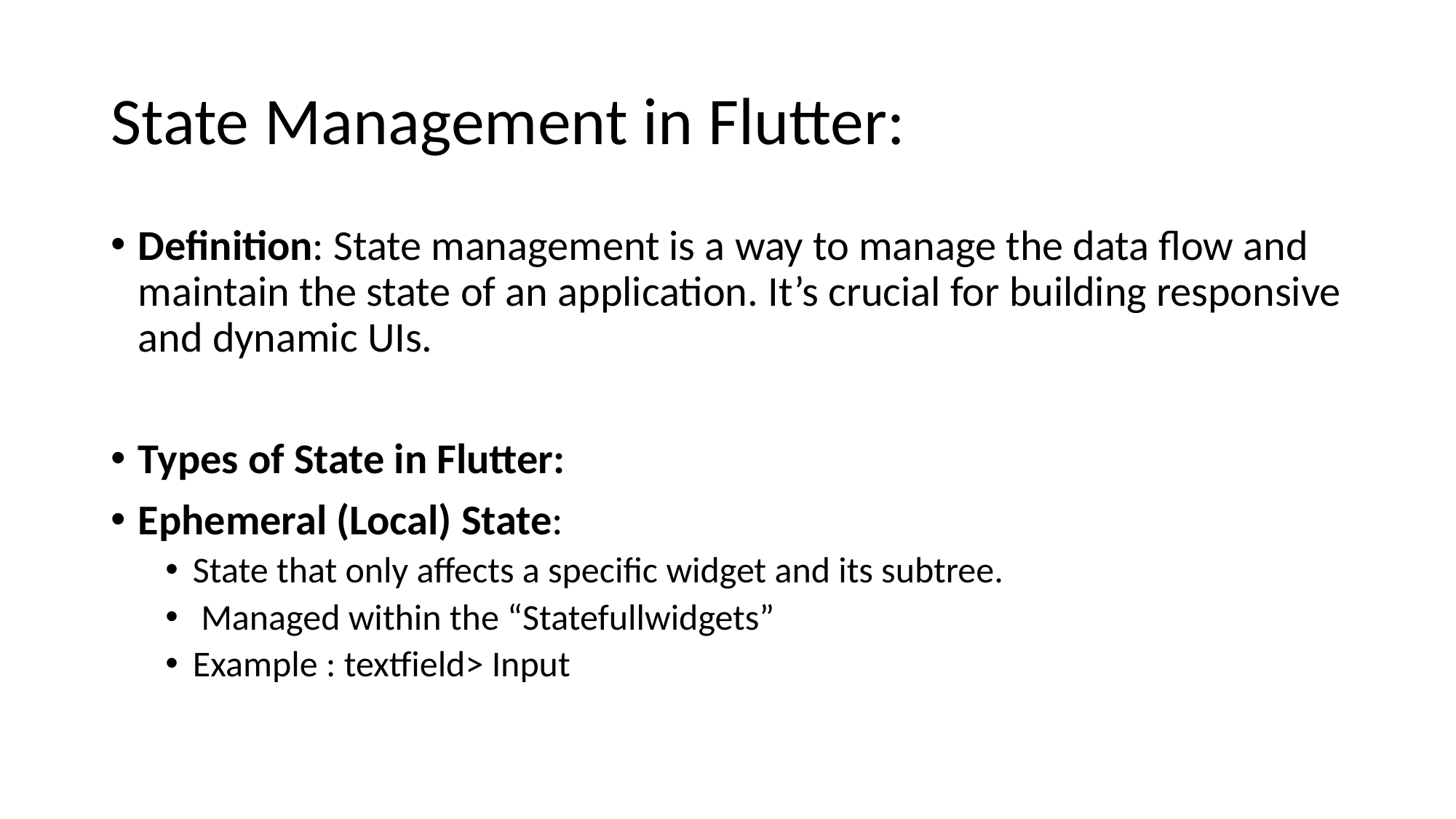

# State Management in Flutter:
Definition: State management is a way to manage the data flow and maintain the state of an application. It’s crucial for building responsive and dynamic UIs.

Types of State in Flutter:
Ephemeral (Local) State:
State that only affects a specific widget and its subtree.
 Managed within the “Statefullwidgets”
Example : textfield> Input